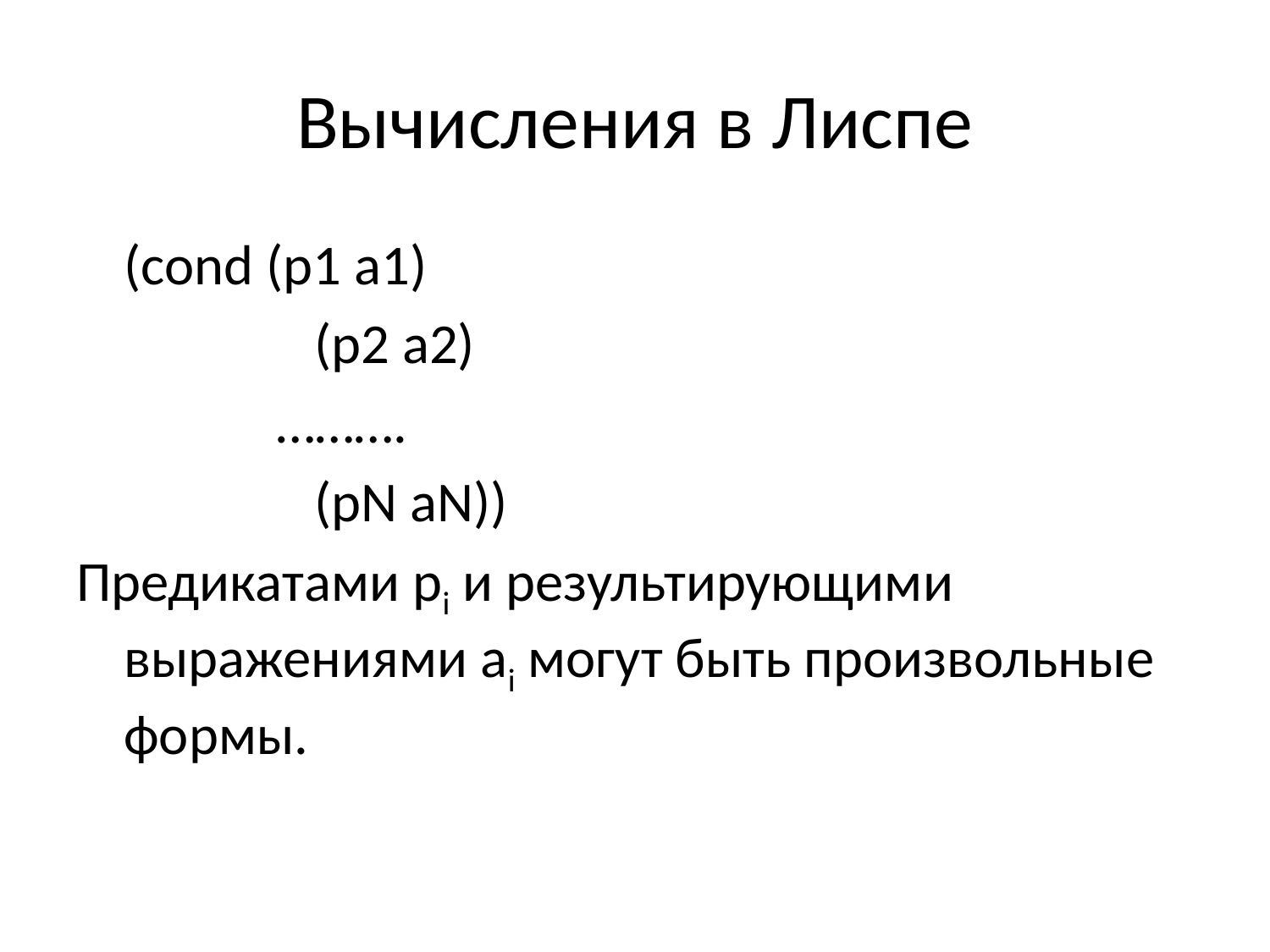

# Вычисления в Лиспе
	(cond (p1 a1)
		     (p2 a2)
	            ……….
		     (pN aN))
Предикатами pi и результирующими выражениями ai могут быть произвольные формы.